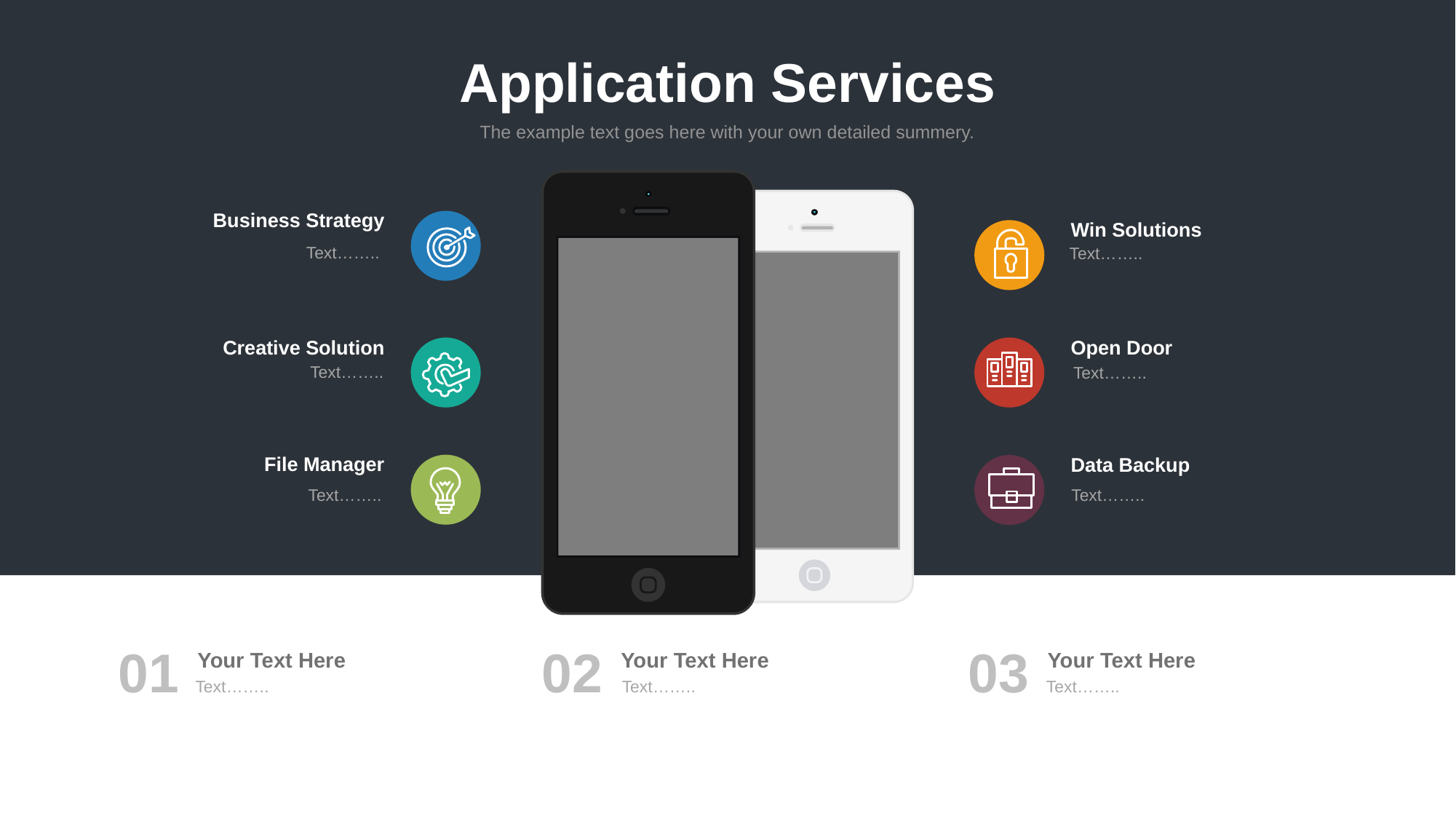

Application Services
The example text goes here with your own detailed summery.

Business Strategy

Win Solutions

Text……..
Text……..
Creative Solution
Open Door

Text……..
Text……..
File Manager

Data Backup

Text……..
Text……..
01
02
03
Your Text Here
Your Text Here
Your Text Here
Text……..
Text……..
Text……..